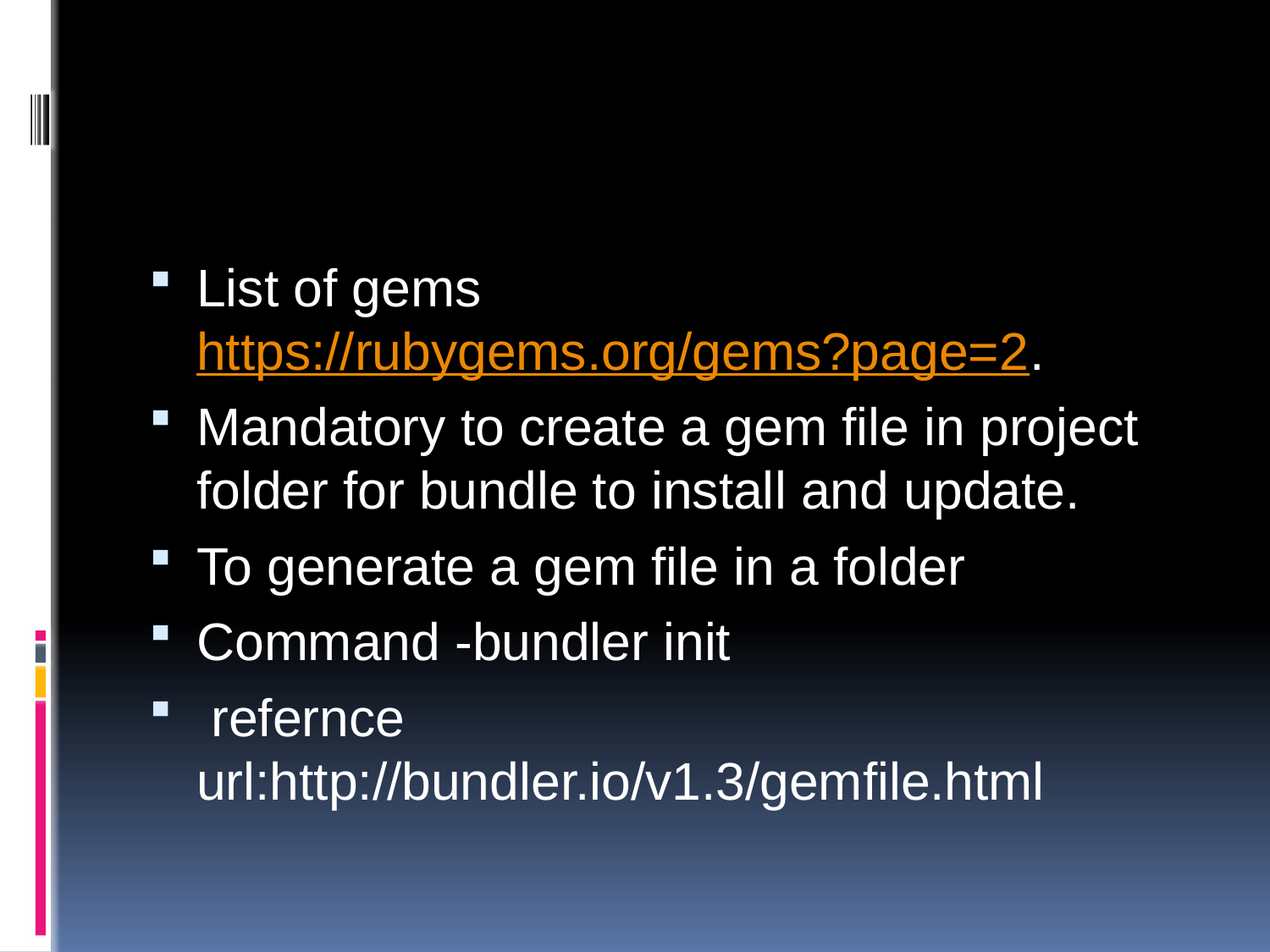

#
List of gems https://rubygems.org/gems?page=2.
Mandatory to create a gem file in project folder for bundle to install and update.
To generate a gem file in a folder
Command -bundler init
 refernce url:http://bundler.io/v1.3/gemfile.html